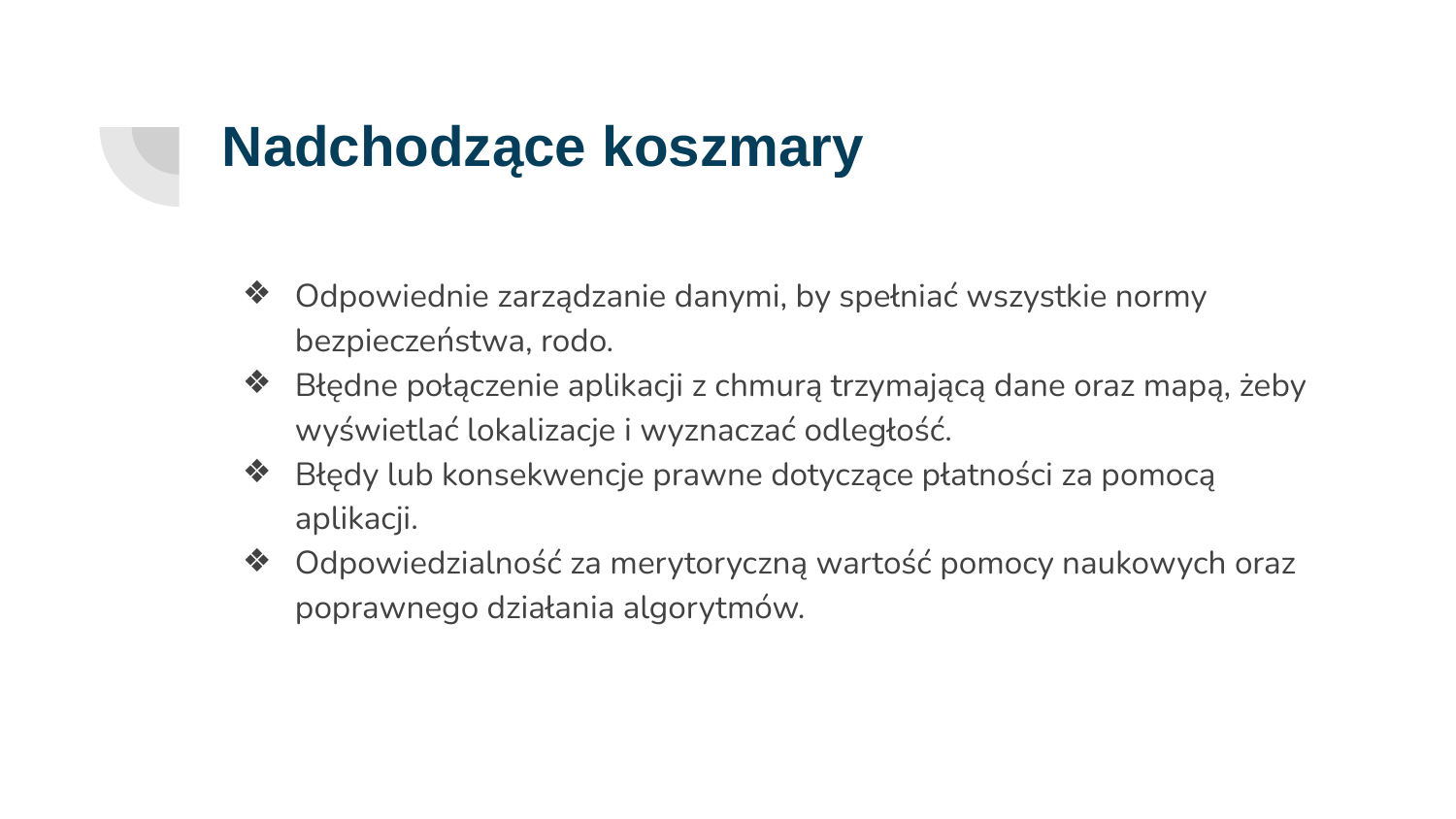

# Nadchodzące koszmary
Odpowiednie zarządzanie danymi, by spełniać wszystkie normy bezpieczeństwa, rodo.
Błędne połączenie aplikacji z chmurą trzymającą dane oraz mapą, żeby wyświetlać lokalizacje i wyznaczać odległość.
Błędy lub konsekwencje prawne dotyczące płatności za pomocą aplikacji.
Odpowiedzialność za merytoryczną wartość pomocy naukowych oraz poprawnego działania algorytmów.